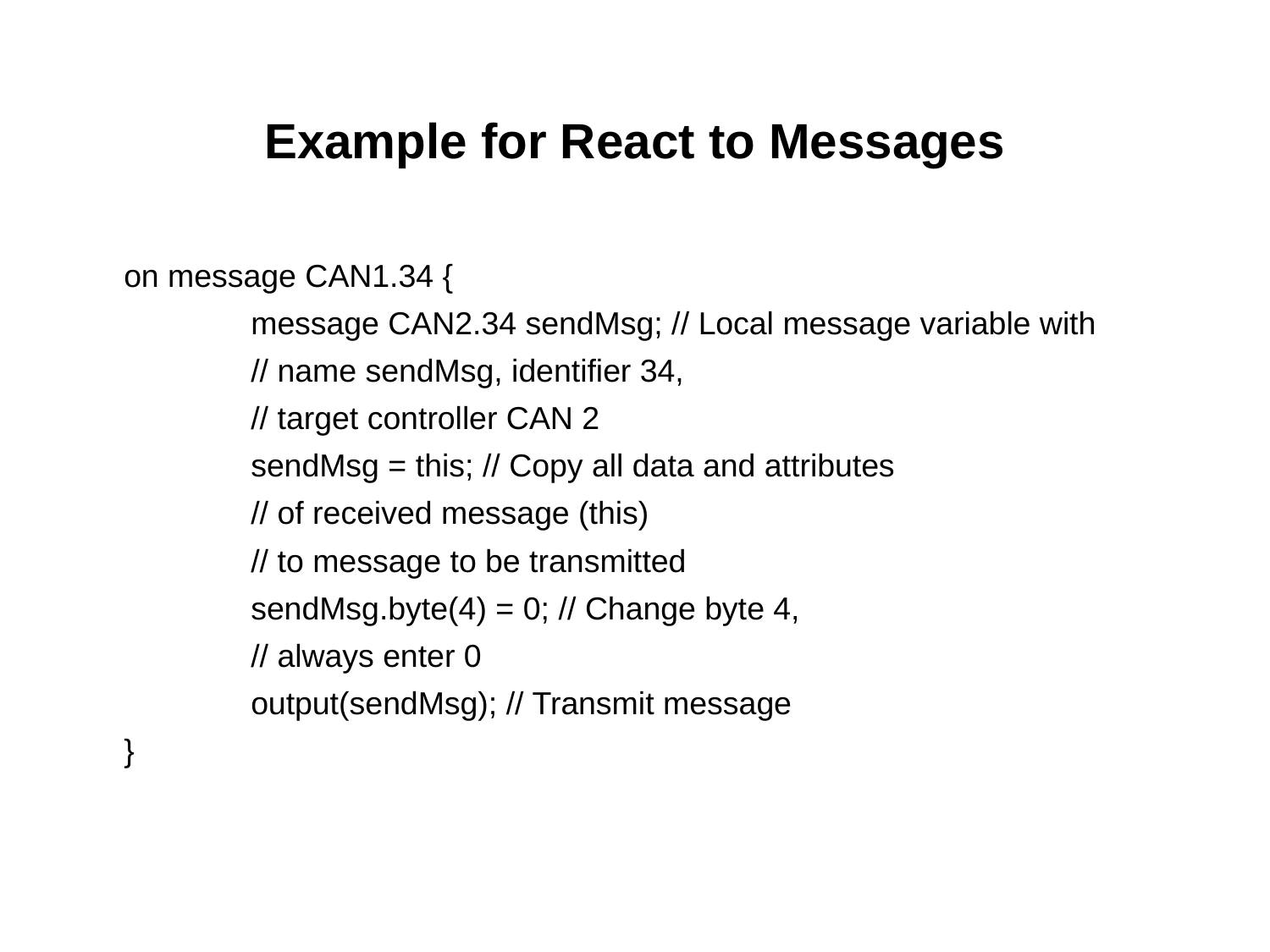

# Example for React to Messages
	on message CAN1.34 {
		message CAN2.34 sendMsg; // Local message variable with
		// name sendMsg, identifier 34,
		// target controller CAN 2
		sendMsg = this; // Copy all data and attributes
		// of received message (this)
		// to message to be transmitted
		sendMsg.byte(4) = 0; // Change byte 4,
		// always enter 0
		output(sendMsg); // Transmit message
	}